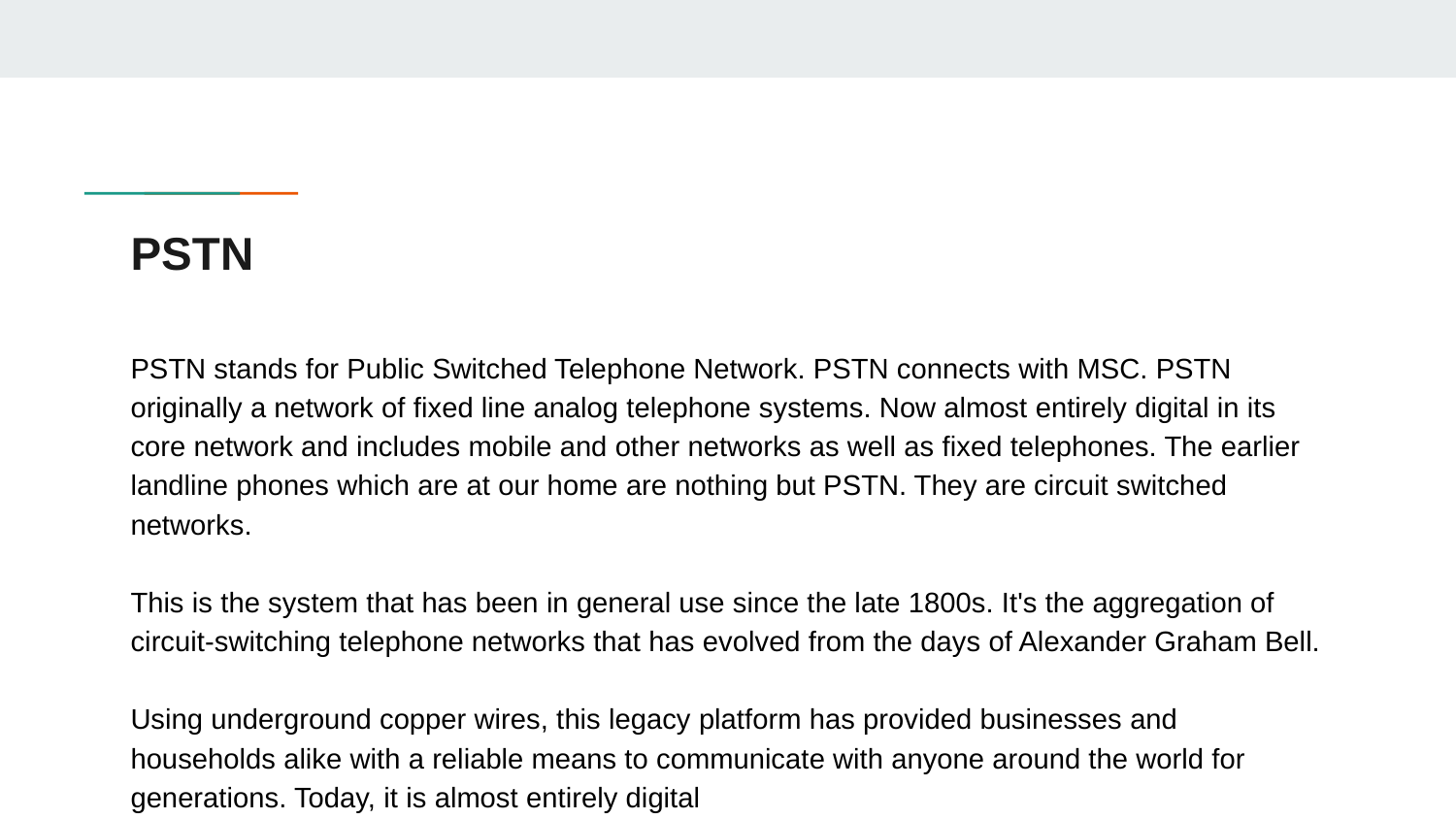

# PSTN
PSTN stands for Public Switched Telephone Network. PSTN connects with MSC. PSTN originally a network of fixed line analog telephone systems. Now almost entirely digital in its core network and includes mobile and other networks as well as fixed telephones. The earlier landline phones which are at our home are nothing but PSTN. They are circuit switched networks.

This is the system that has been in general use since the late 1800s. It's the aggregation of circuit-switching telephone networks that has evolved from the days of Alexander Graham Bell.

Using underground copper wires, this legacy platform has provided businesses and households alike with a reliable means to communicate with anyone around the world for generations. Today, it is almost entirely digital